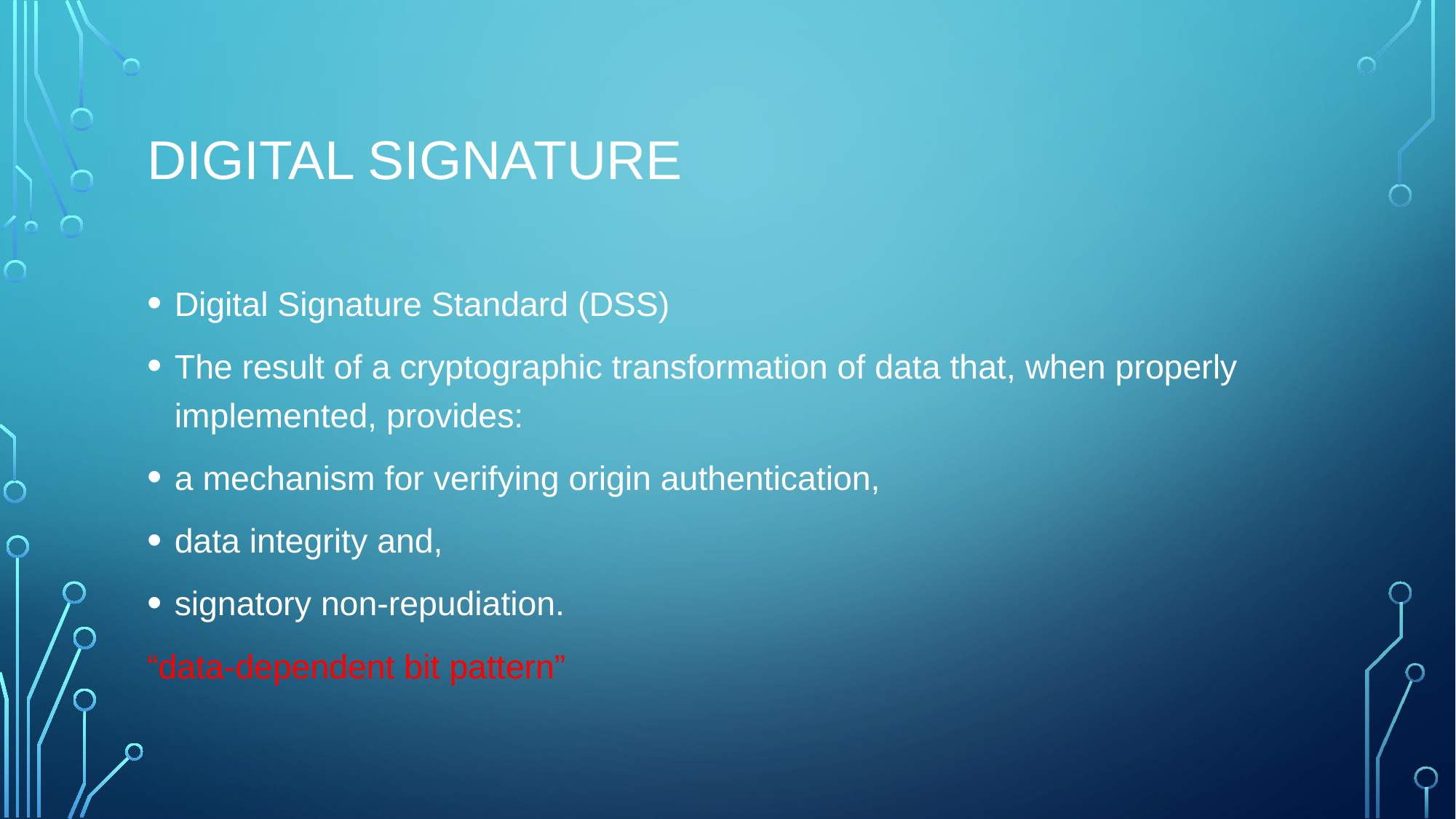

# Digital Signature
Digital Signature Standard (DSS)
The result of a cryptographic transformation of data that, when properly implemented, provides:
a mechanism for verifying origin authentication,
data integrity and,
signatory non-repudiation.
“data-dependent bit pattern”